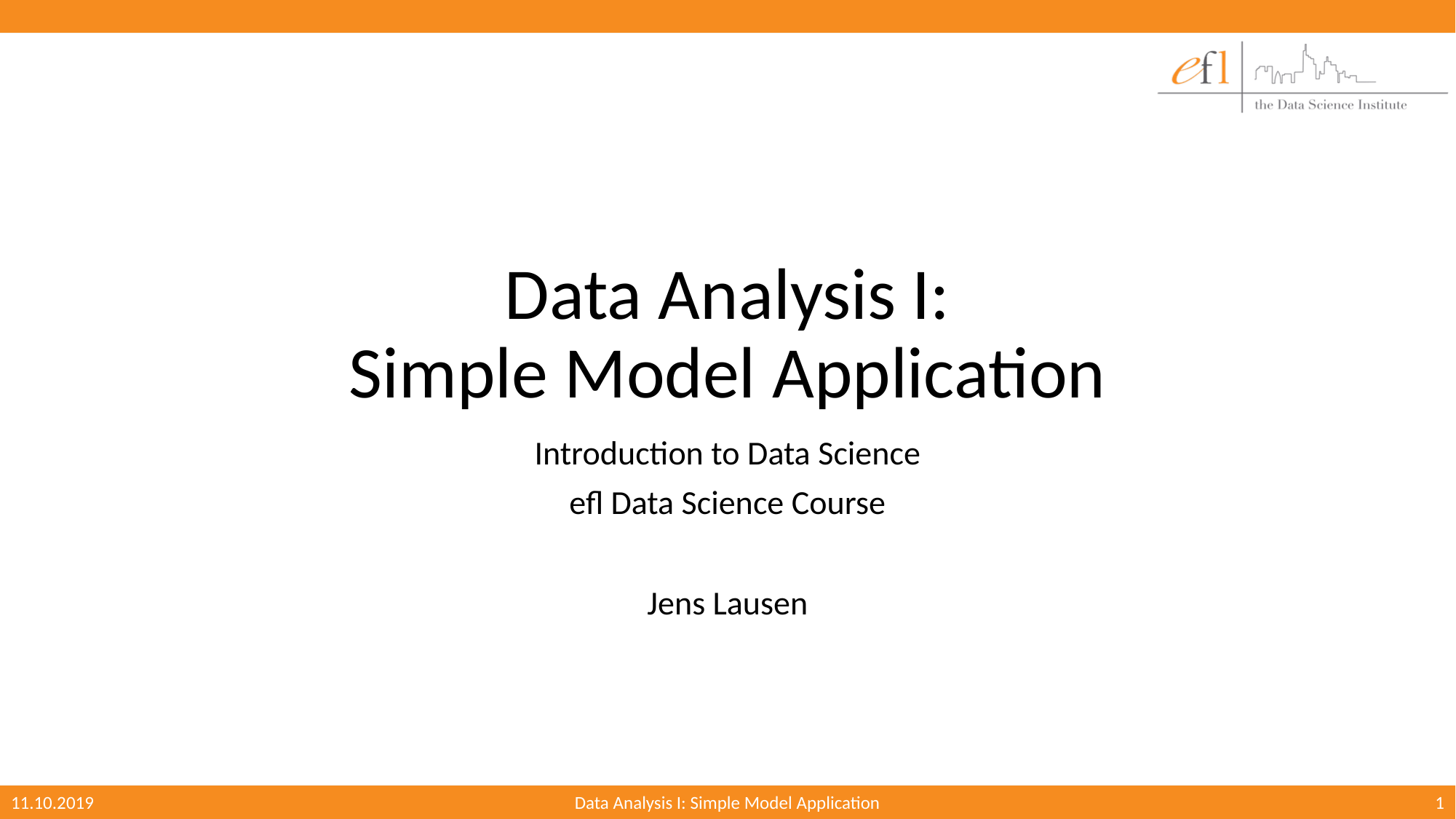

# Data Analysis I: Simple Model Application
Introduction to Data Science
efl Data Science Course

Jens Lausen
11.10.2019
Data Analysis I: Simple Model Application
1